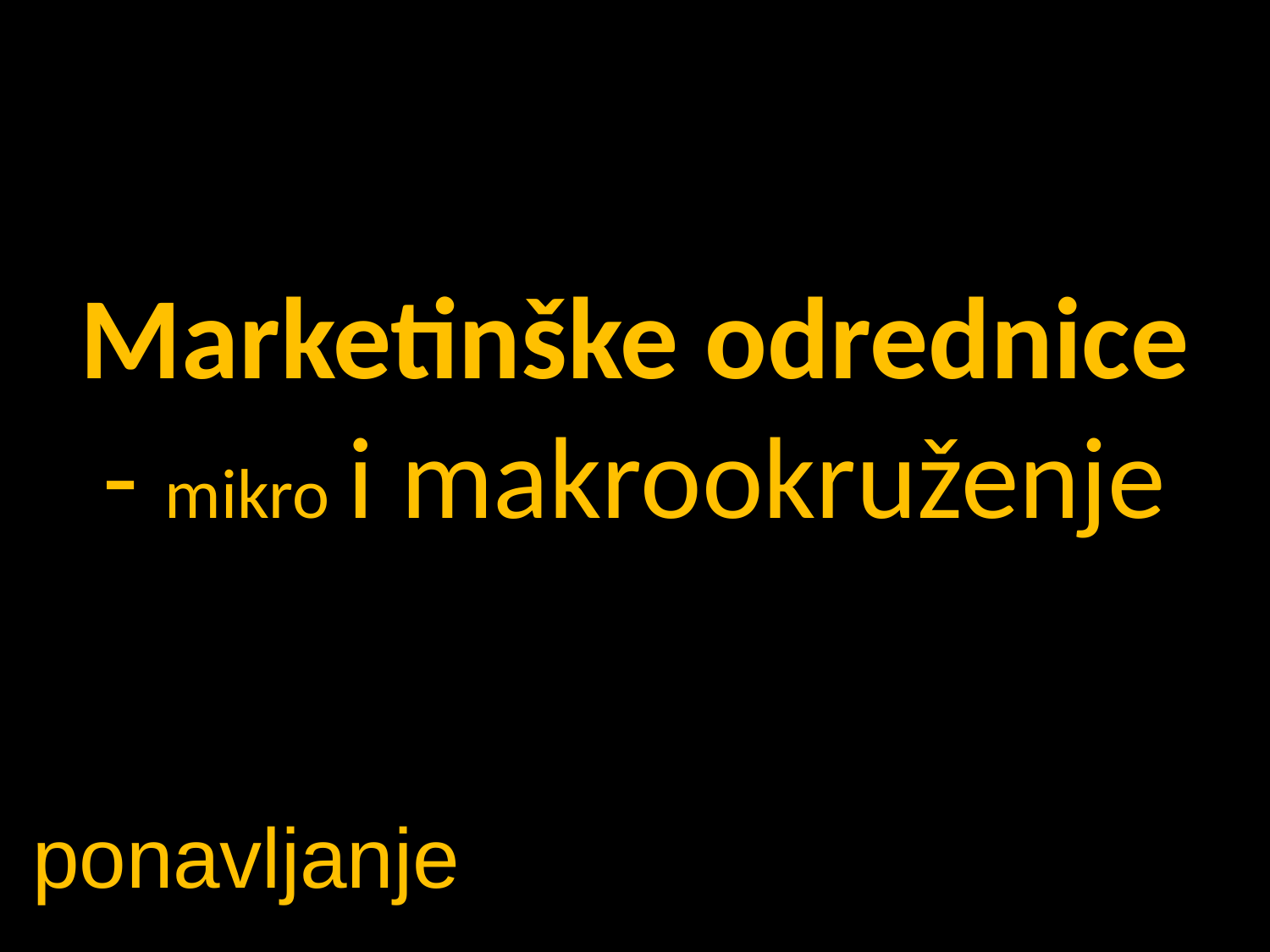

Marketinške odrednice
- mikro i makrookruženje
ponavljanje